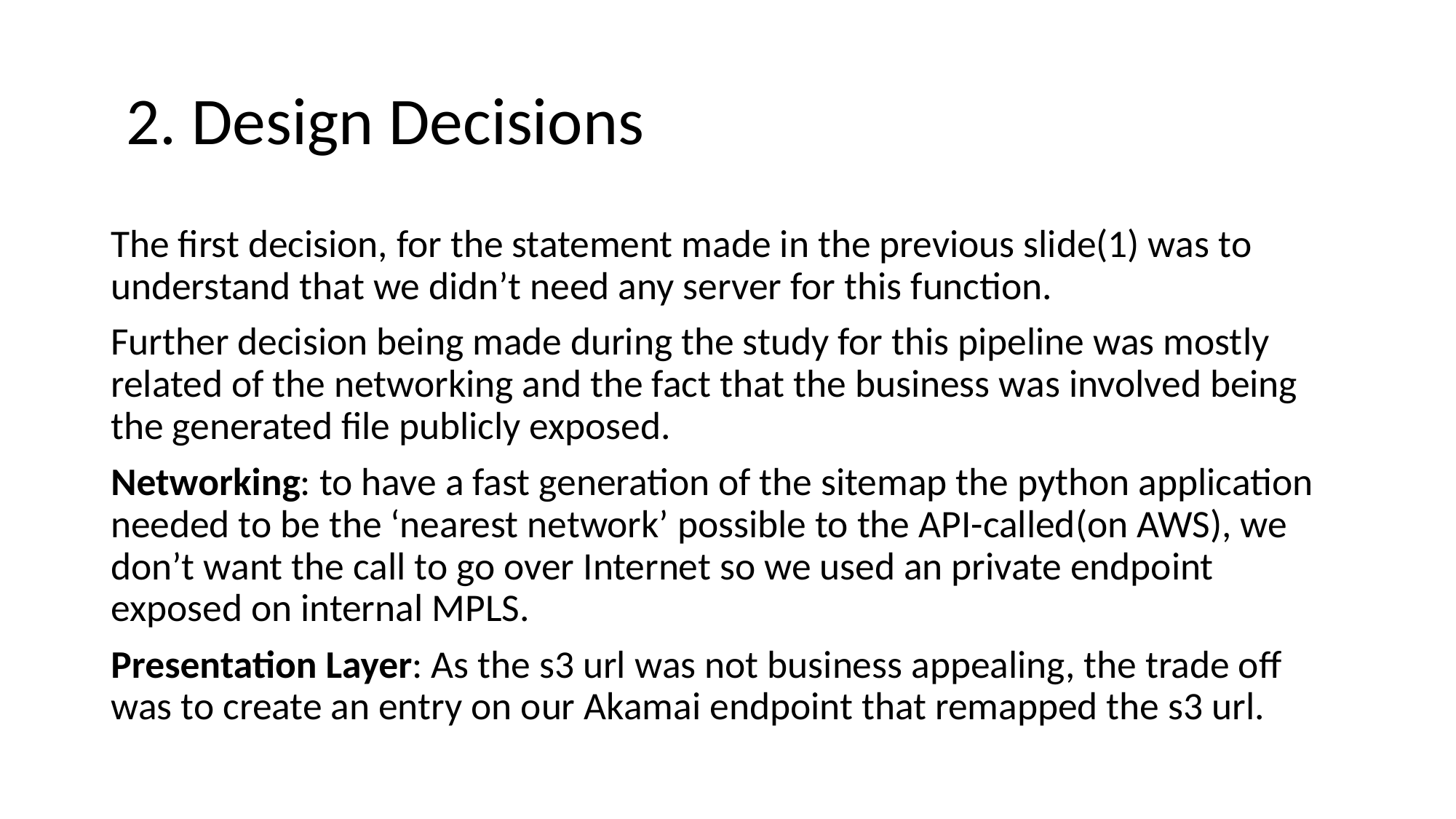

# 2. Design Decisions
The first decision, for the statement made in the previous slide(1) was to understand that we didn’t need any server for this function.
Further decision being made during the study for this pipeline was mostly related of the networking and the fact that the business was involved being the generated file publicly exposed.
Networking: to have a fast generation of the sitemap the python application needed to be the ‘nearest network’ possible to the API-called(on AWS), we don’t want the call to go over Internet so we used an private endpoint exposed on internal MPLS.
Presentation Layer: As the s3 url was not business appealing, the trade off was to create an entry on our Akamai endpoint that remapped the s3 url.